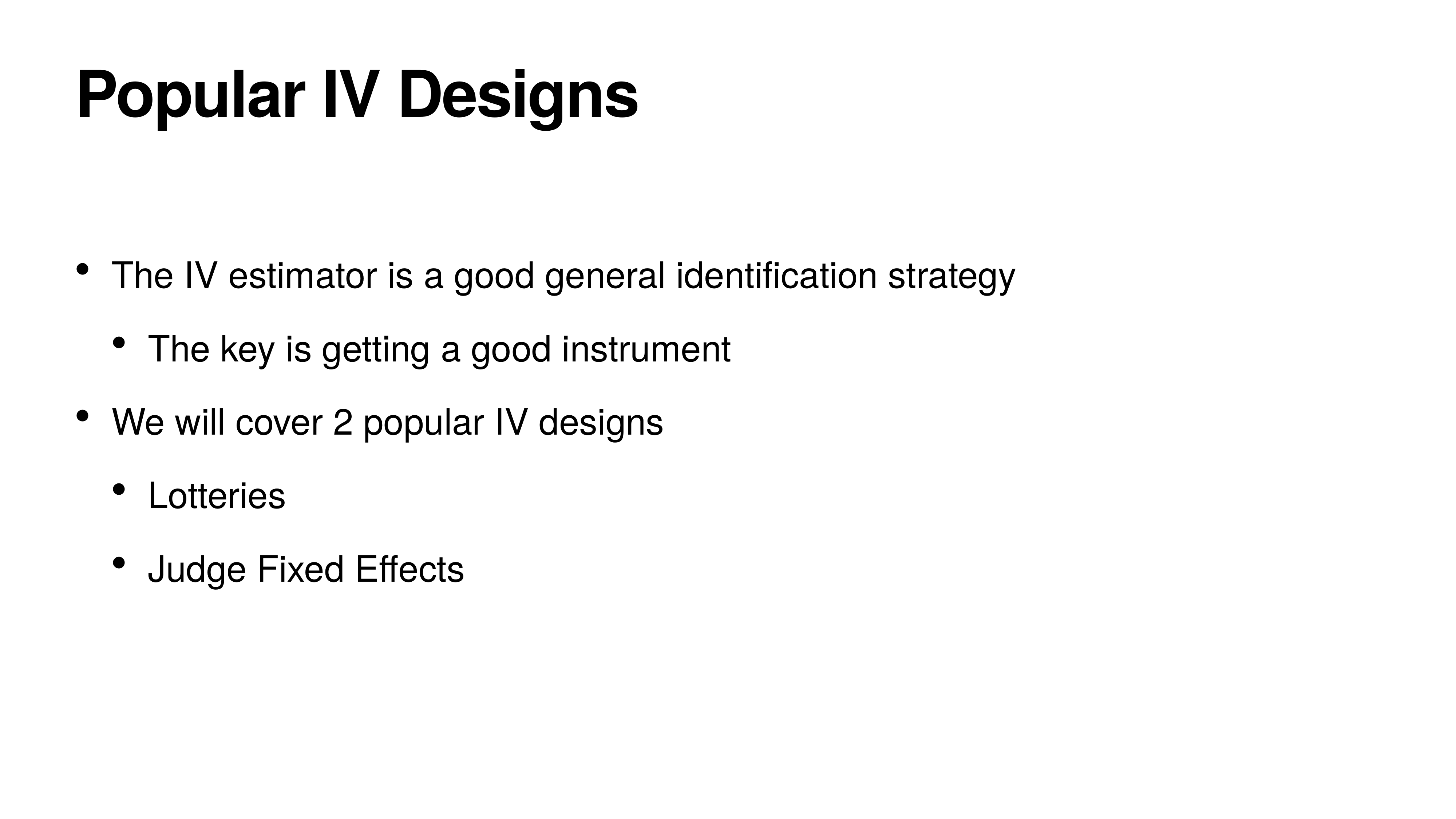

# Popular IV Designs
The IV estimator is a good general identification strategy
The key is getting a good instrument
We will cover 2 popular IV designs
Lotteries
Judge Fixed Effects